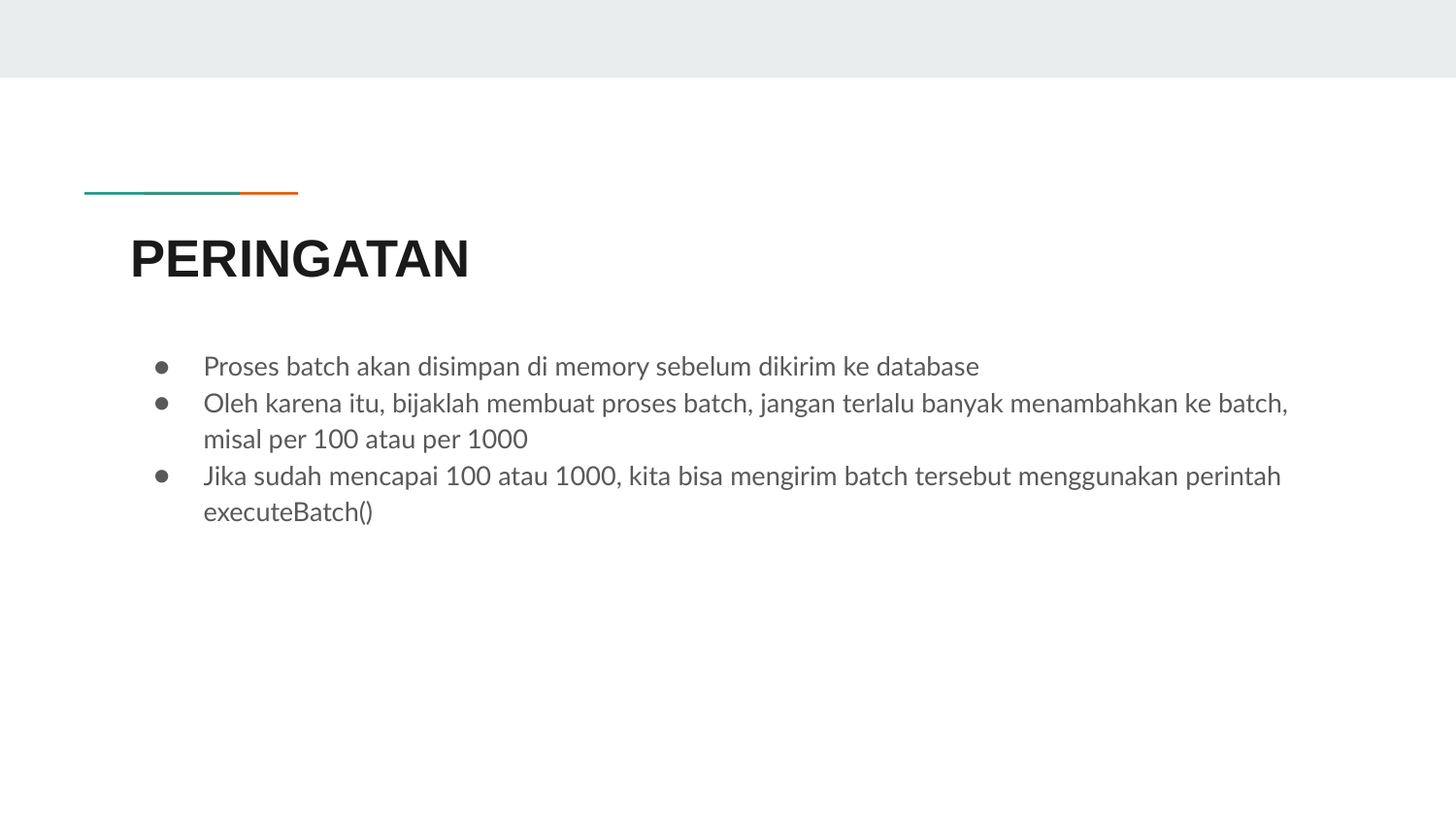

# PERINGATAN
Proses batch akan disimpan di memory sebelum dikirim ke database
Oleh karena itu, bijaklah membuat proses batch, jangan terlalu banyak menambahkan ke batch, misal per 100 atau per 1000
Jika sudah mencapai 100 atau 1000, kita bisa mengirim batch tersebut menggunakan perintah executeBatch()